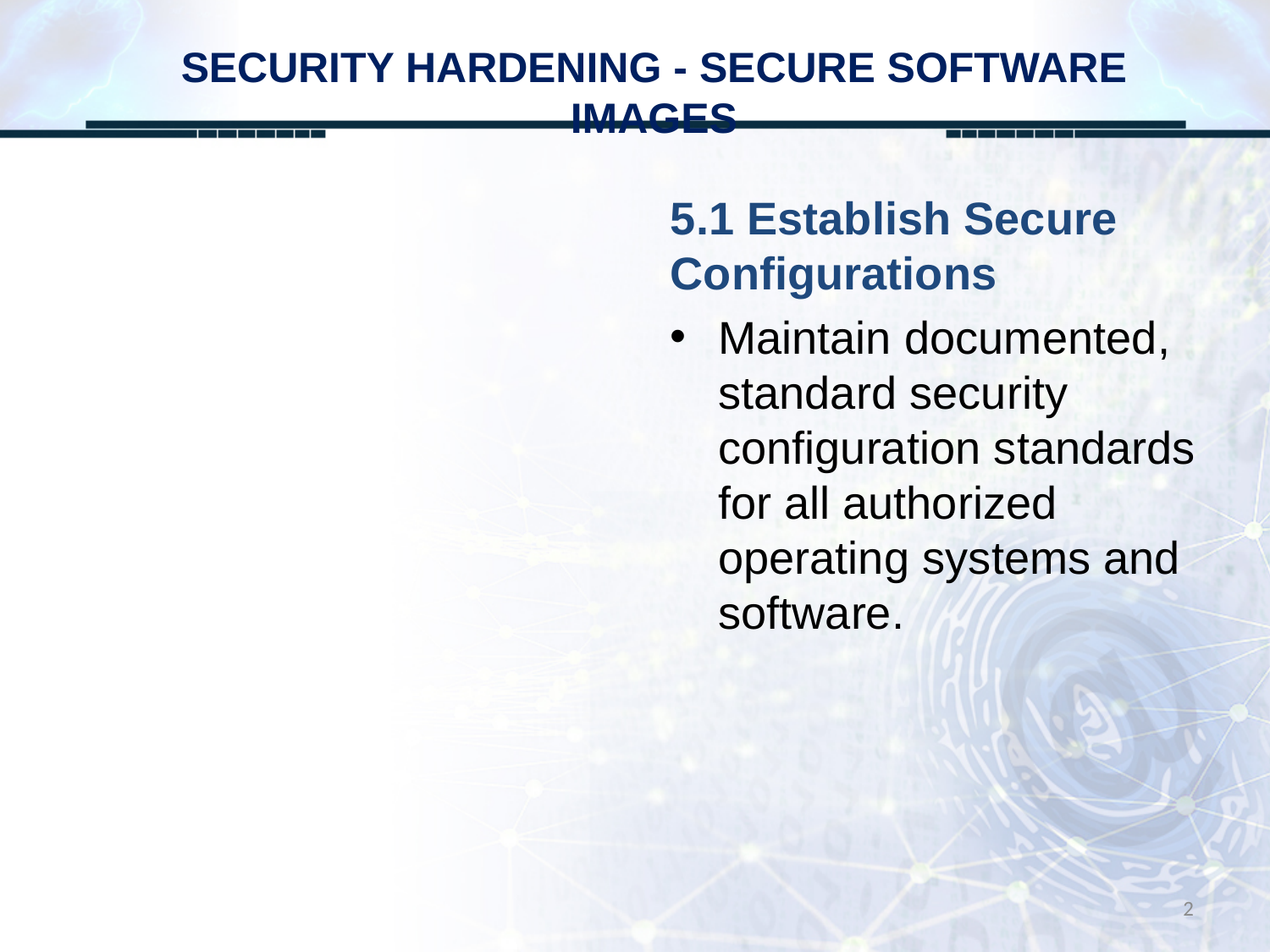

# SECURITY HARDENING - SECURE SOFTWARE IMAGES
5.1 Establish Secure Configurations
Maintain documented, standard security configuration standards for all authorized operating systems and software.
2